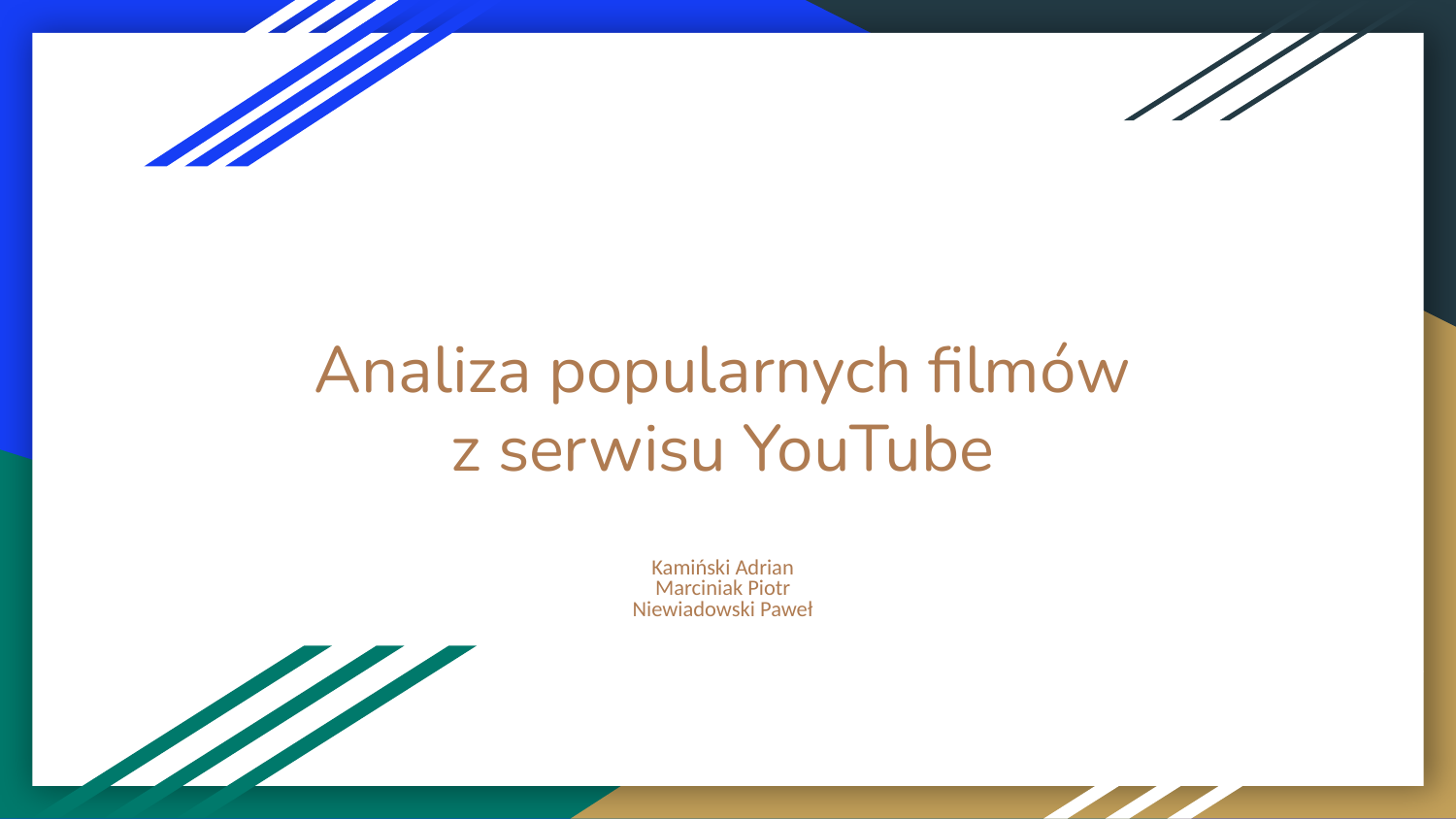

# Analiza popularnych filmów z serwisu YouTube
Kamiński Adrian
Marciniak Piotr
Niewiadowski Paweł